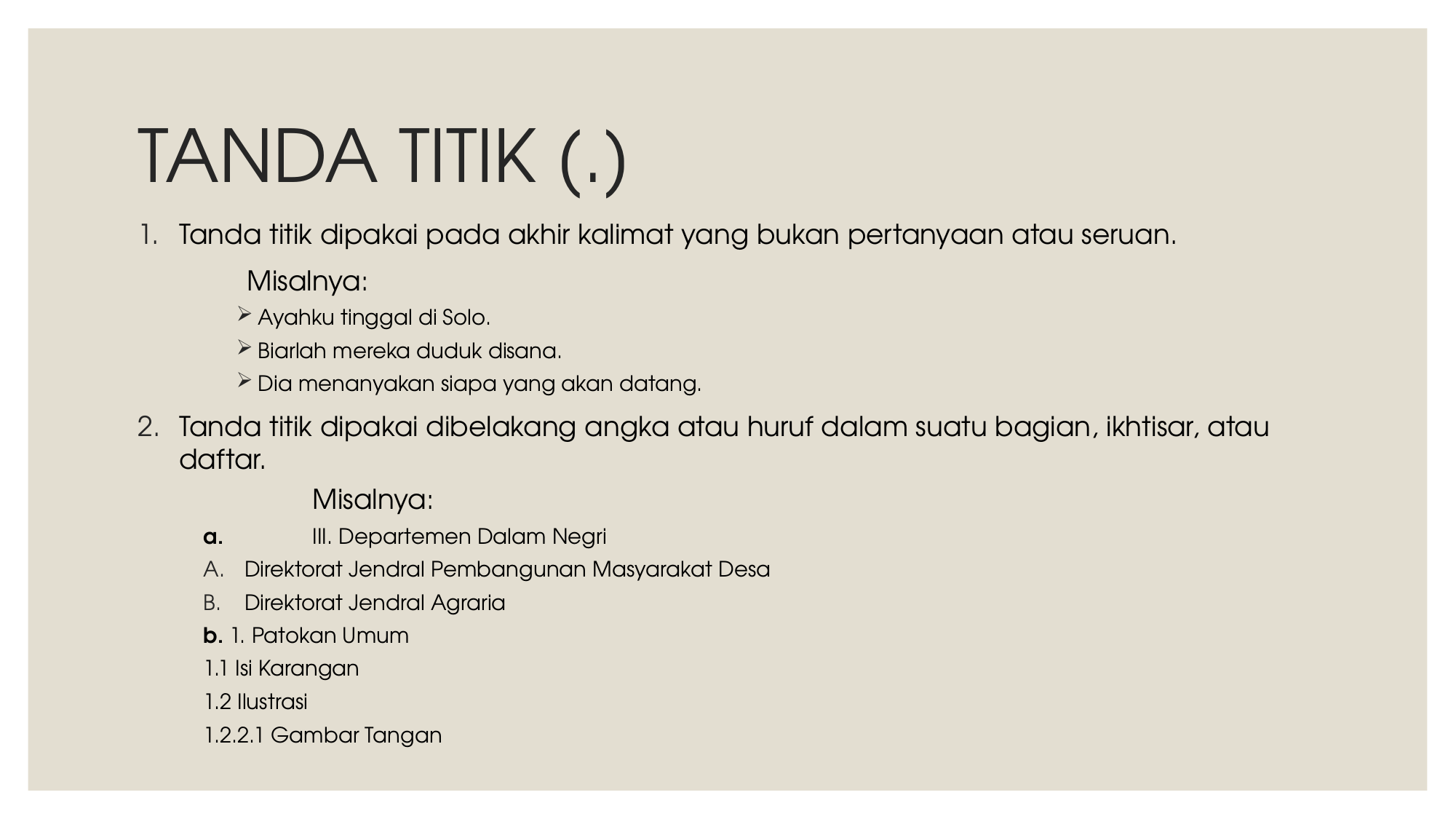

# TANDA TITIK (.)
Tanda titik dipakai pada akhir kalimat yang bukan pertanyaan atau seruan.
	Misalnya:
Ayahku tinggal di Solo.
Biarlah mereka duduk disana.
Dia menanyakan siapa yang akan datang.
Tanda titik dipakai dibelakang angka atau huruf dalam suatu bagian, ikhtisar, atau daftar.
	Misalnya:
a.	III. Departemen Dalam Negri
Direktorat Jendral Pembangunan Masyarakat Desa
Direktorat Jendral Agraria
b. 1. Patokan Umum
1.1 Isi Karangan
1.2 Ilustrasi
1.2.2.1 Gambar Tangan